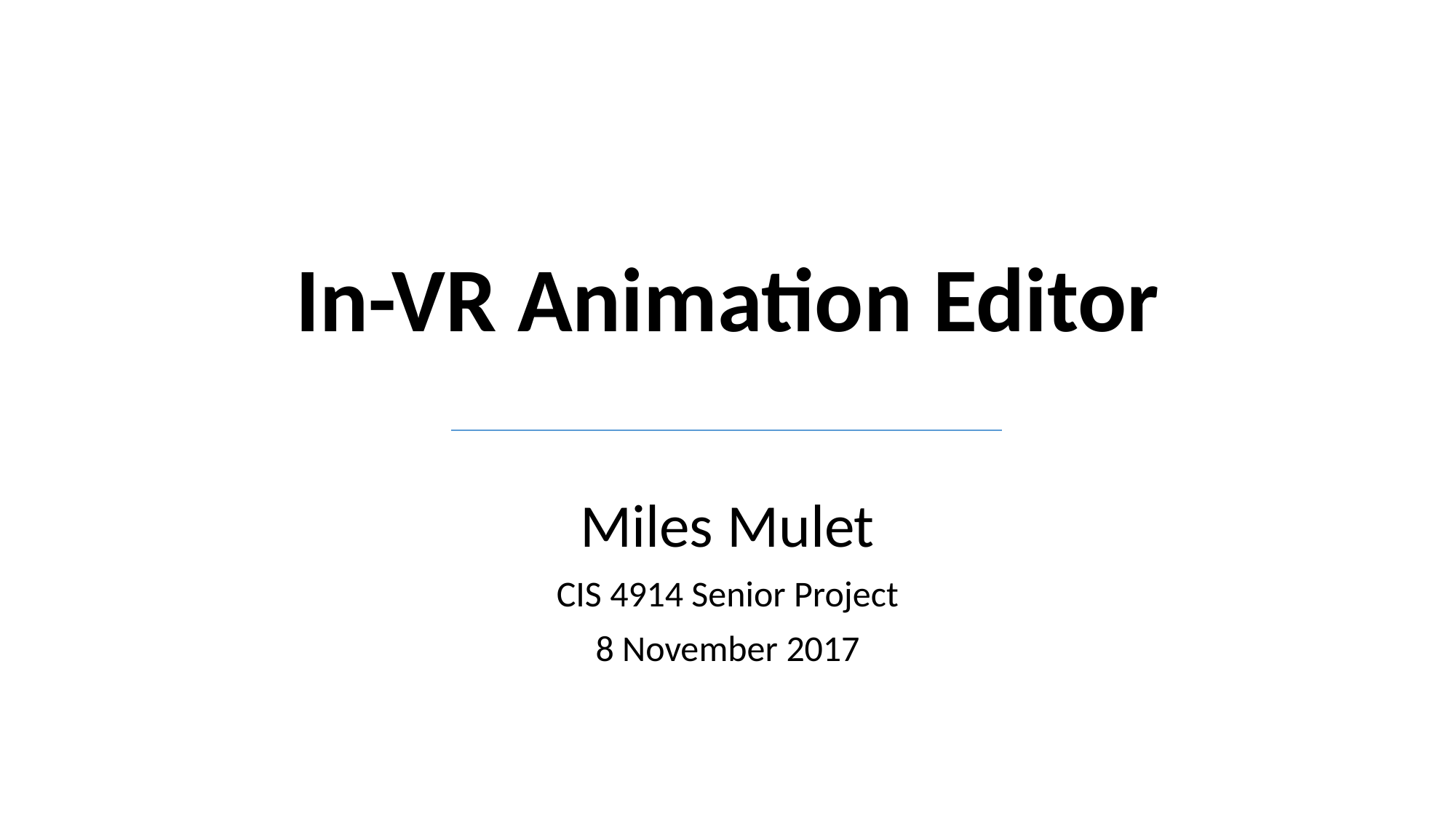

# In-VR Animation Editor

Miles Mulet
CIS 4914 Senior Project
8 November 2017